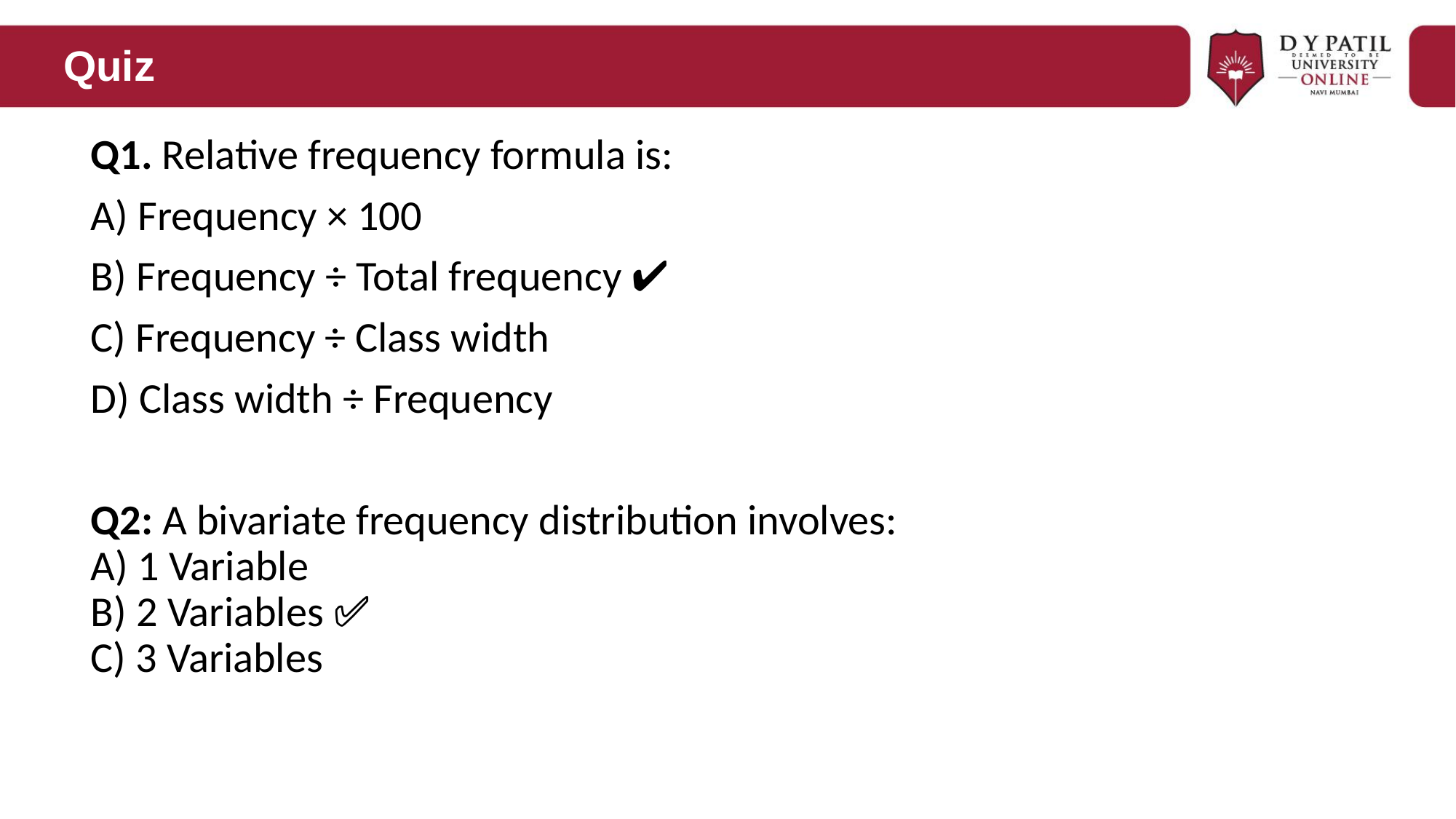

# Quiz
Q1. Relative frequency formula is:
A) Frequency × 100
B) Frequency ÷ Total frequency ✔️
C) Frequency ÷ Class width
D) Class width ÷ Frequency

Q2: A bivariate frequency distribution involves:
A) 1 Variable
B) 2 Variables ✅
C) 3 Variables